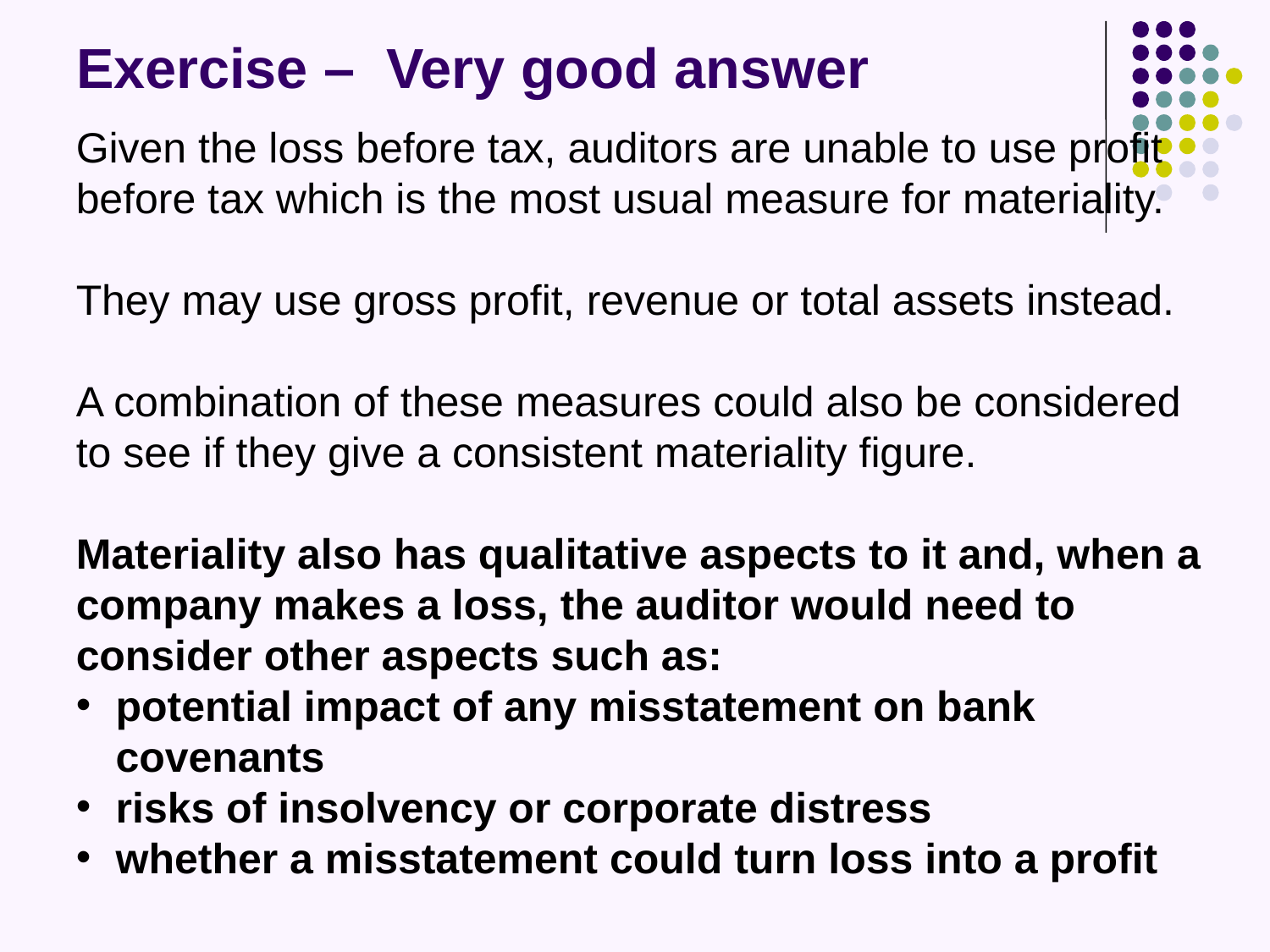

# Exercise –  Very good answer
Given the loss before tax, auditors are unable to use profit before tax which is the most usual measure for materiality.

They may use gross profit, revenue or total assets instead.

A combination of these measures could also be considered to see if they give a consistent materiality figure.

Materiality also has qualitative aspects to it and, when a company makes a loss, the auditor would need to consider other aspects such as:
potential impact of any misstatement on bank covenants
risks of insolvency or corporate distress
whether a misstatement could turn loss into a profit